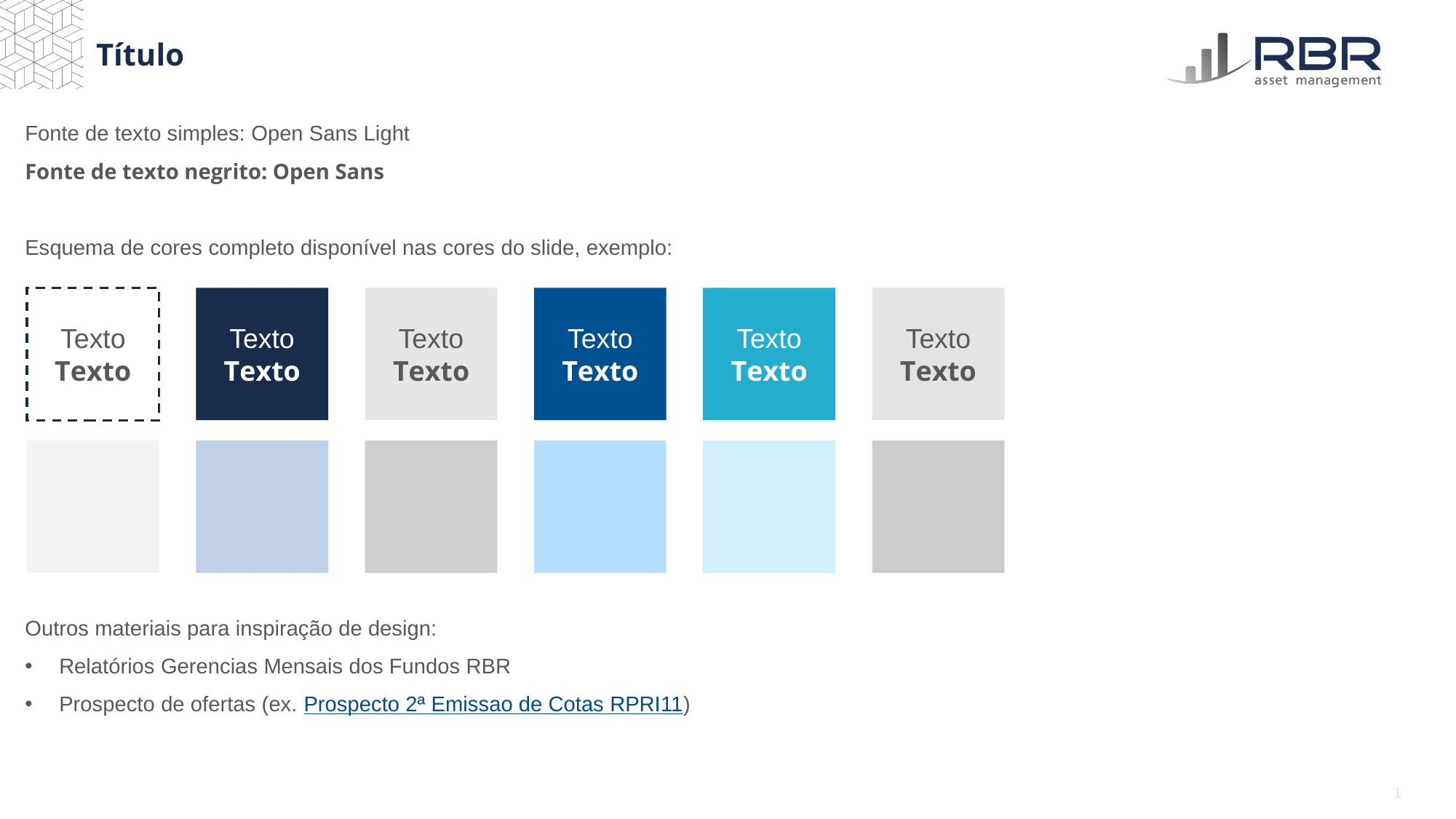

Título
Fonte de texto simples: Open Sans Light
Fonte de texto negrito: Open Sans

Esquema de cores completo disponível nas cores do slide, exemplo:

Outros materiais para inspiração de design:
Relatórios Gerencias Mensais dos Fundos RBR
Prospecto de ofertas (ex. Prospecto 2ª Emissao de Cotas RPRI11)
Texto
Texto
Texto
Texto
Texto
Texto
Texto
Texto
Texto
Texto
Texto
Texto

1